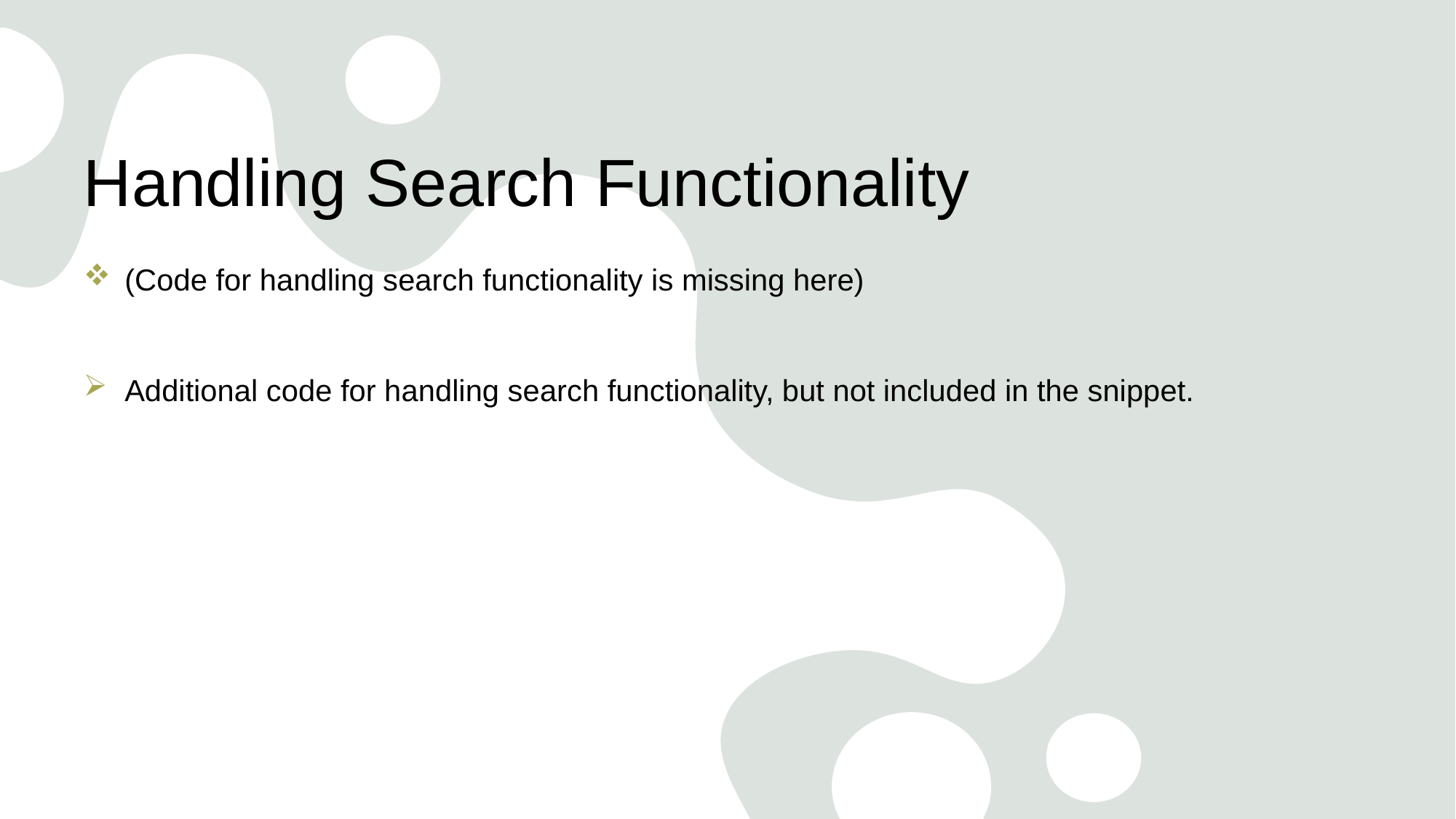

# Handling Search Functionality
(Code for handling search functionality is missing here)

Additional code for handling search functionality, but not included in the snippet.